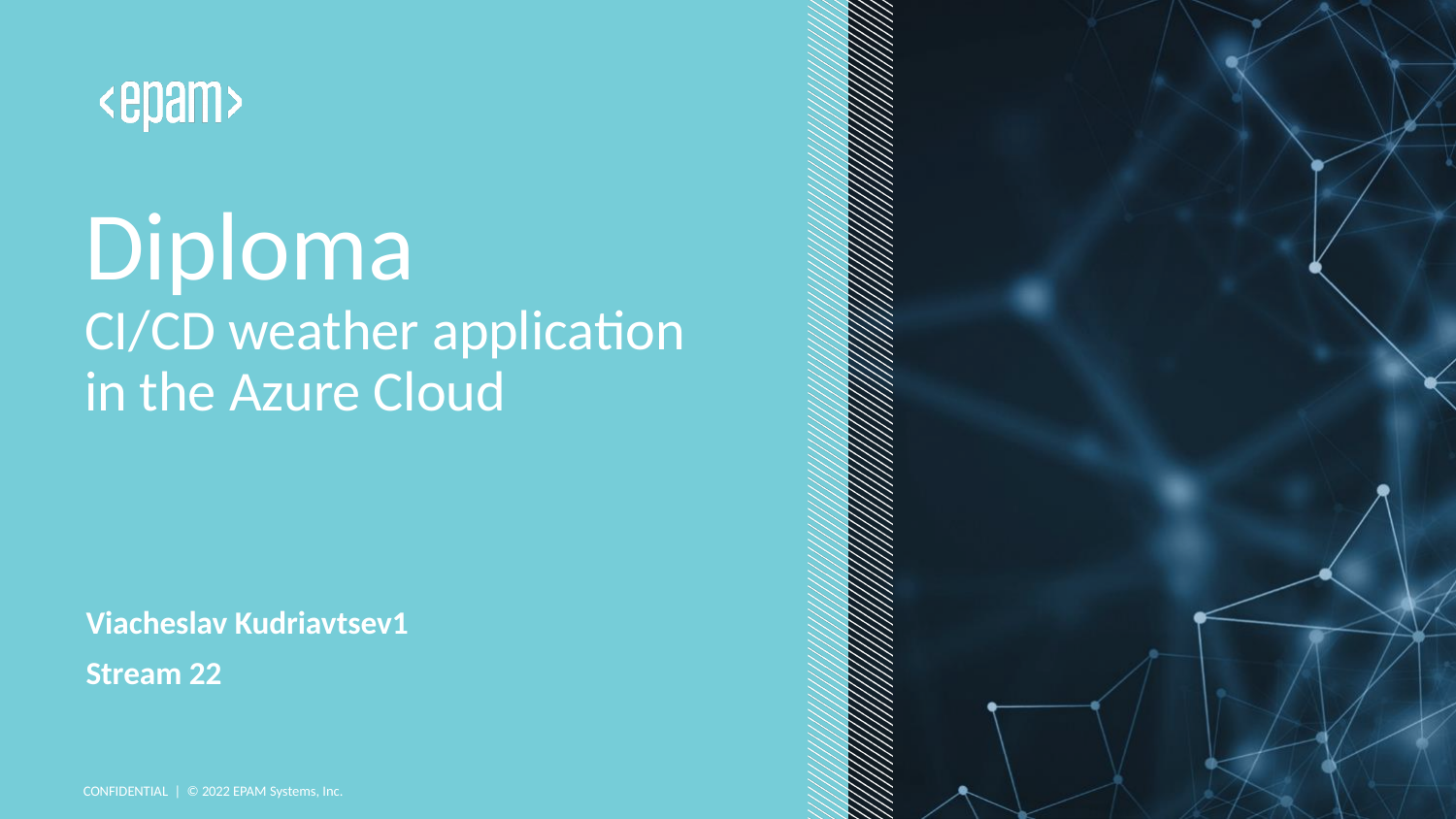

# Diploma CI/CD weather application in the Azure Cloud
Viacheslav Kudriavtsev1
Stream 22

CONFIDENTIAL  |  © 2022 EPAM Systems, Inc.